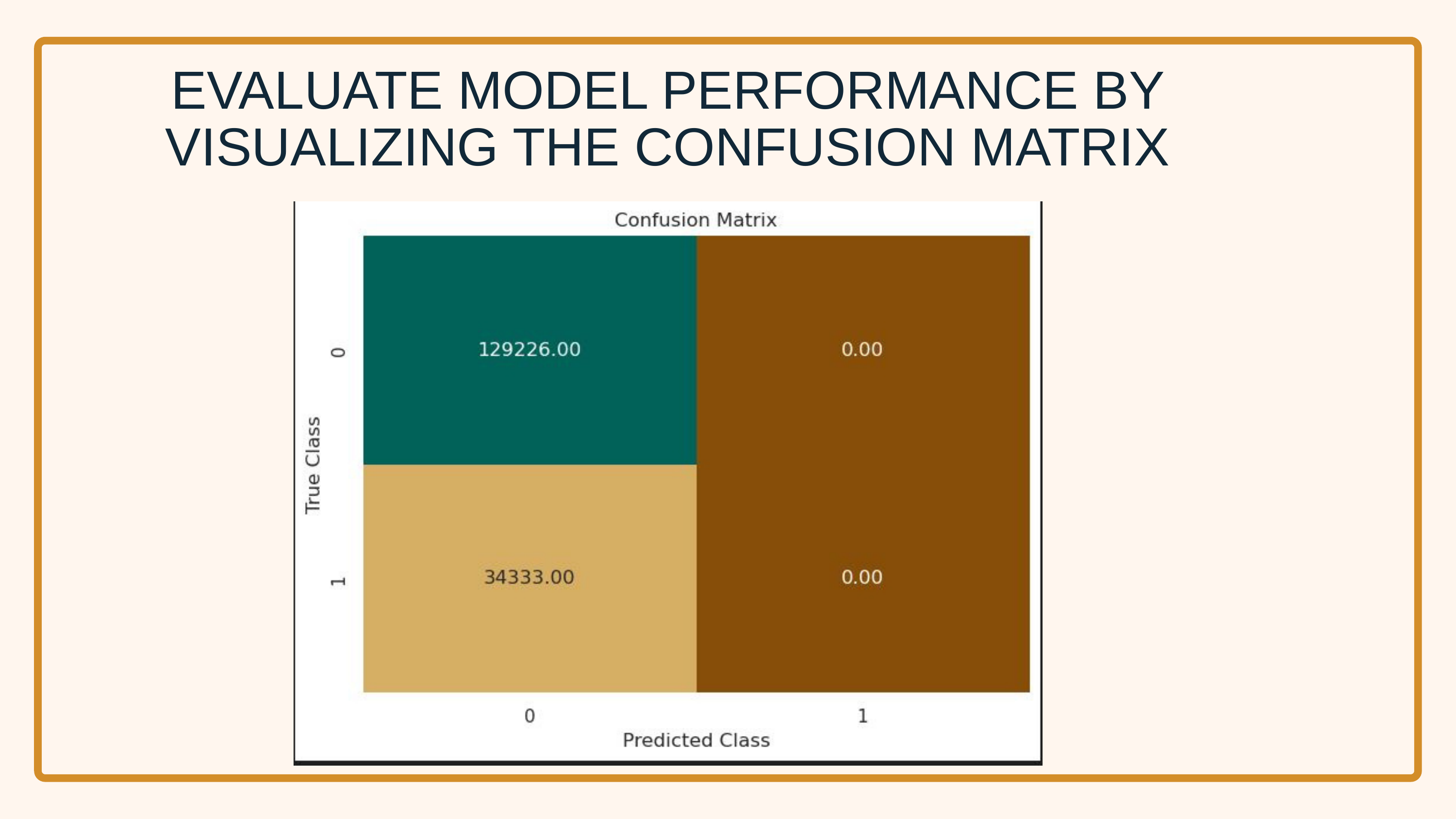

EVALUATE MODEL PERFORMANCE BY VISUALIZING THE CONFUSION MATRIX